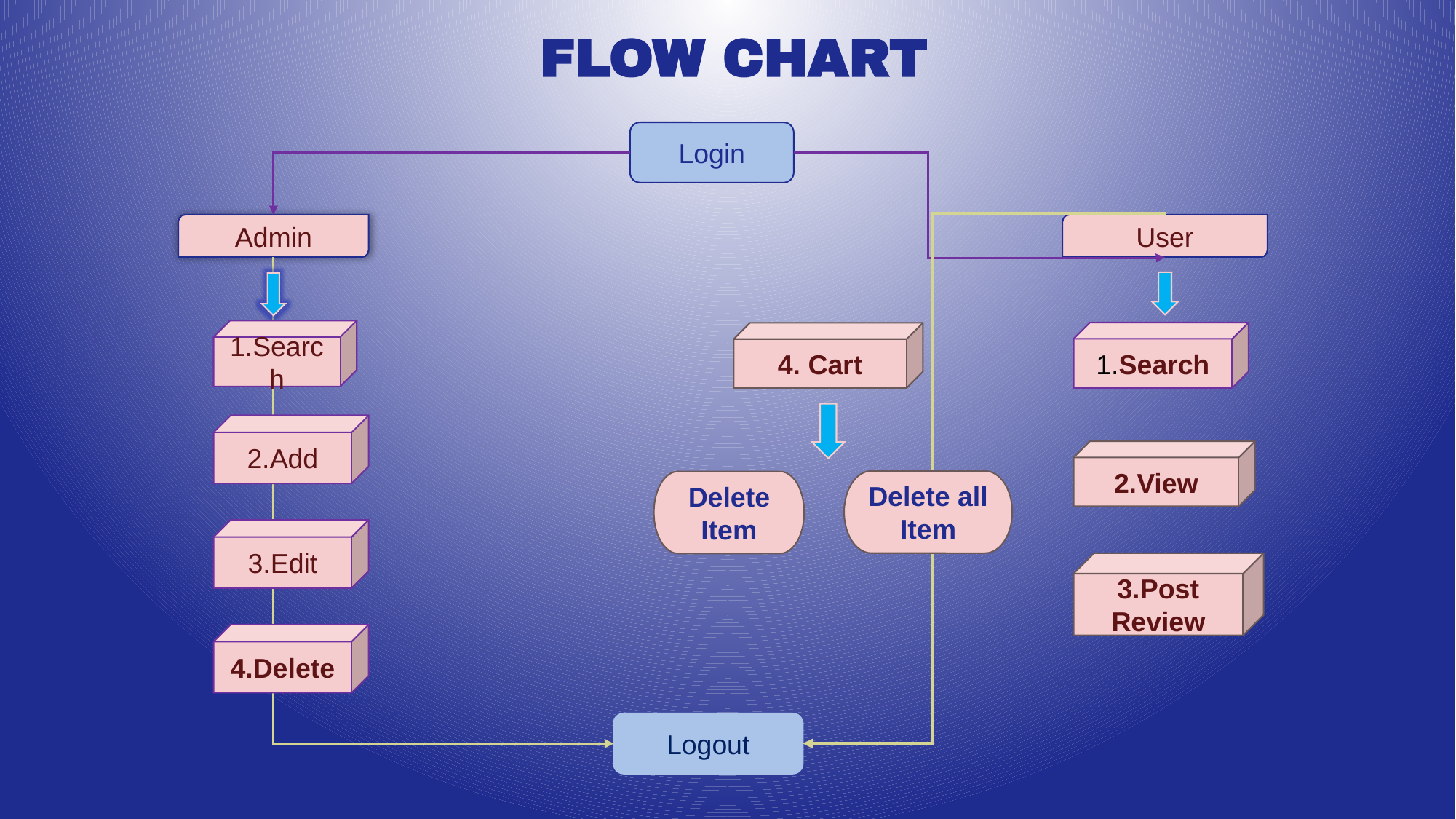

# Flow Chart
Login
Admin
User

1.Search
1.Search
4. Cart

2.Add
2.View
Delete all Item
Delete Item
3.Edit
3.Post Review
4.Delete
Logout